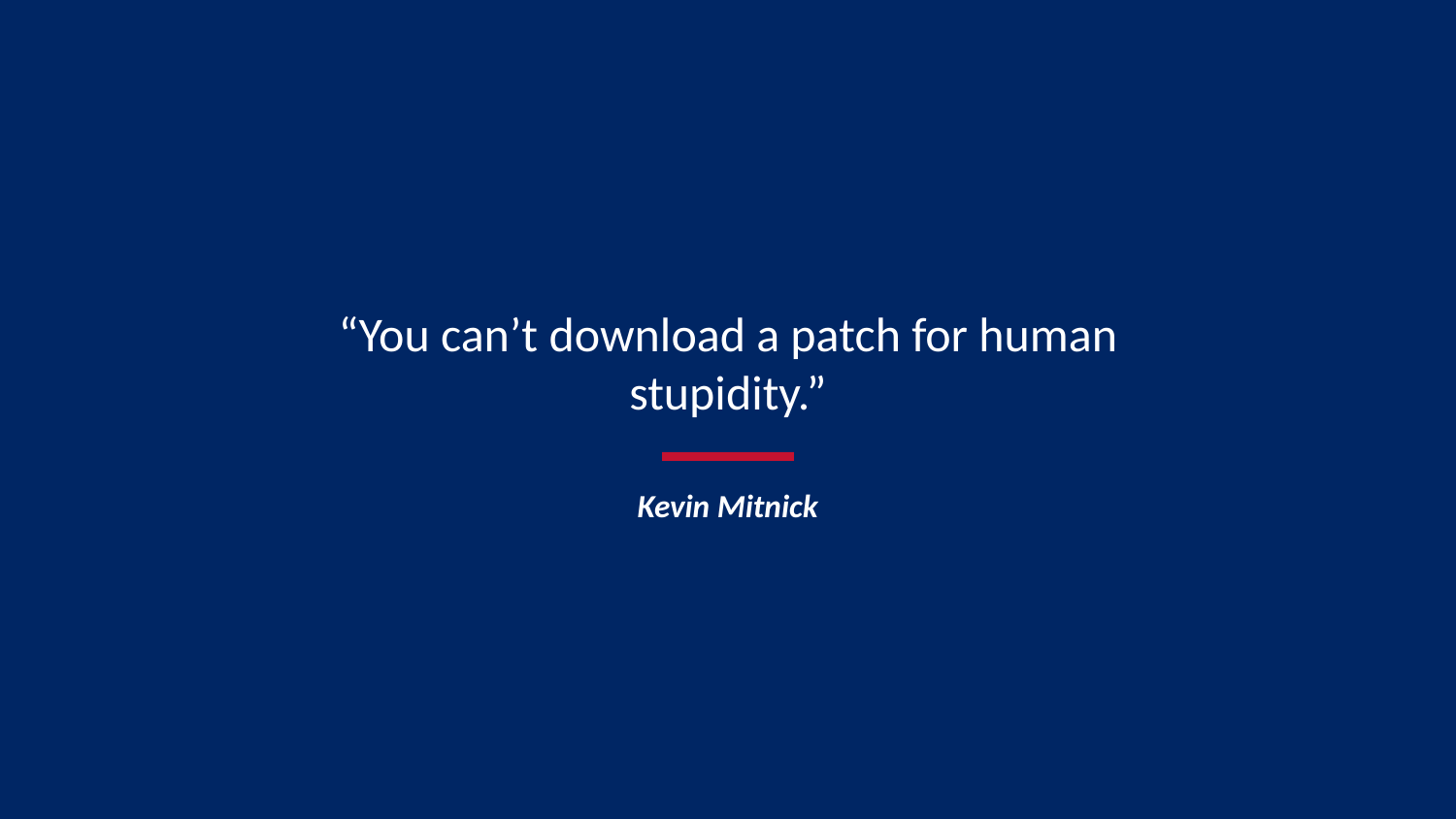

“You can’t download a patch for human stupidity.”
Kevin Mitnick